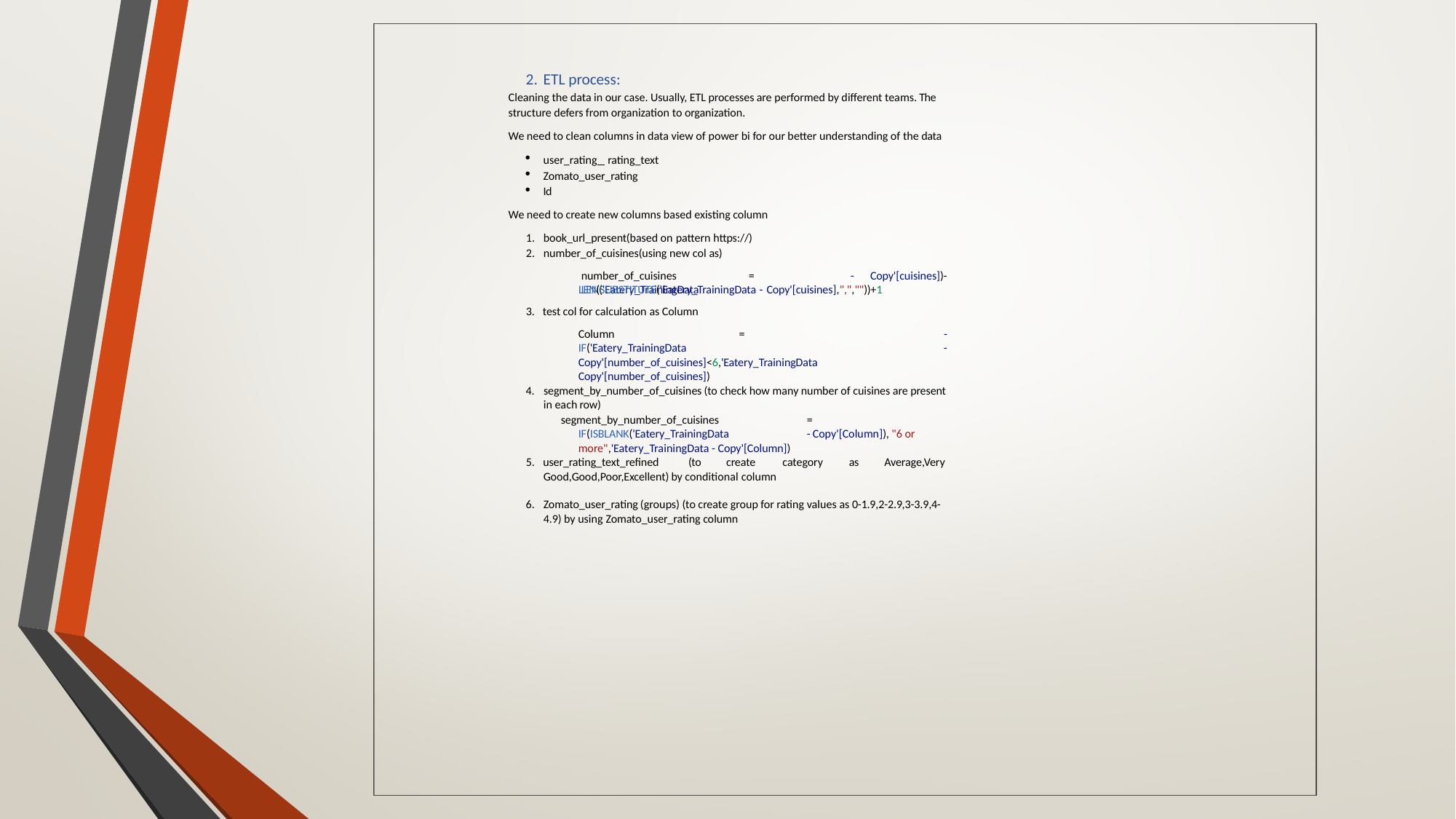

ETL process:
Cleaning the data in our case. Usually, ETL processes are performed by different teams. The structure defers from organization to organization.
We need to clean columns in data view of power bi for our better understanding of the data
user_rating  rating_text
Zomato_user_rating
Id
We need to create new columns based existing column
book_url_present(based on pattern https://)
number_of_cuisines(using new col as)
number_of_cuisines	=	LEN('Eatery_TrainingData
-	Copy'[cuisines])-
LEN(SUBSTITUTE('Eatery_TrainingData - Copy'[cuisines],",",""))+1
3.  test col for calculation as Column
Column	=	IF('Eatery_TrainingData Copy'[number_of_cuisines]<6,'Eatery_TrainingData Copy'[number_of_cuisines])
-
-
4.  segment_by_number_of_cuisines (to check how many number of cuisines are present in each row)
segment_by_number_of_cuisines	=	IF(ISBLANK('Eatery_TrainingData	- Copy'[Column]), "6 or more",'Eatery_TrainingData - Copy'[Column])
5.  user_rating_text_refined	(to
create	category	as	Average,Very
Good,Good,Poor,Excellent) by conditional column
Zomato_user_rating (groups) (to create group for rating values as 0-1.9,2-2.9,3-3.9,4- 4.9) by using Zomato_user_rating column